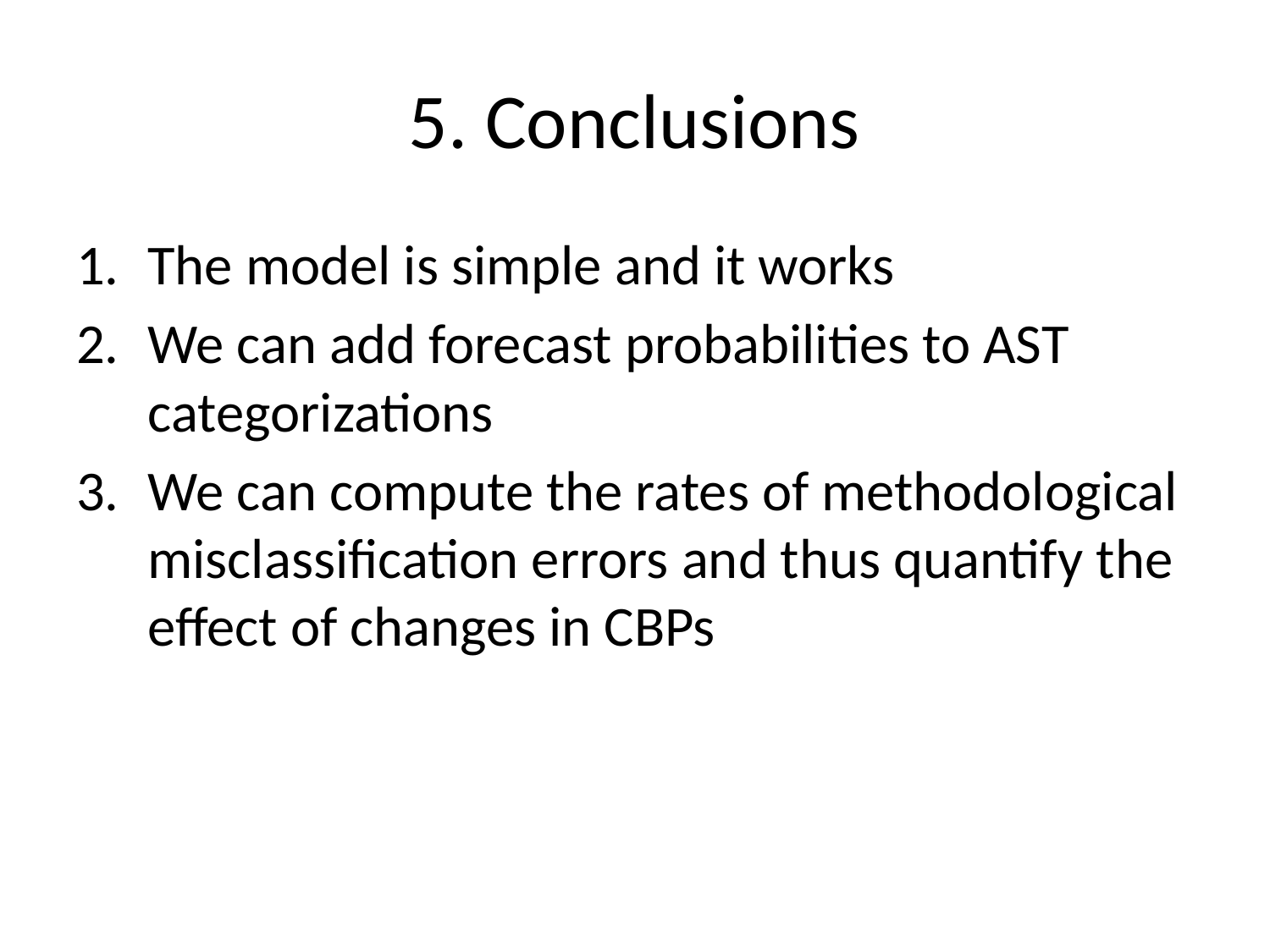

# 5. Conclusions
The model is simple and it works
We can add forecast probabilities to AST categorizations
We can compute the rates of methodological misclassification errors and thus quantify the effect of changes in CBPs